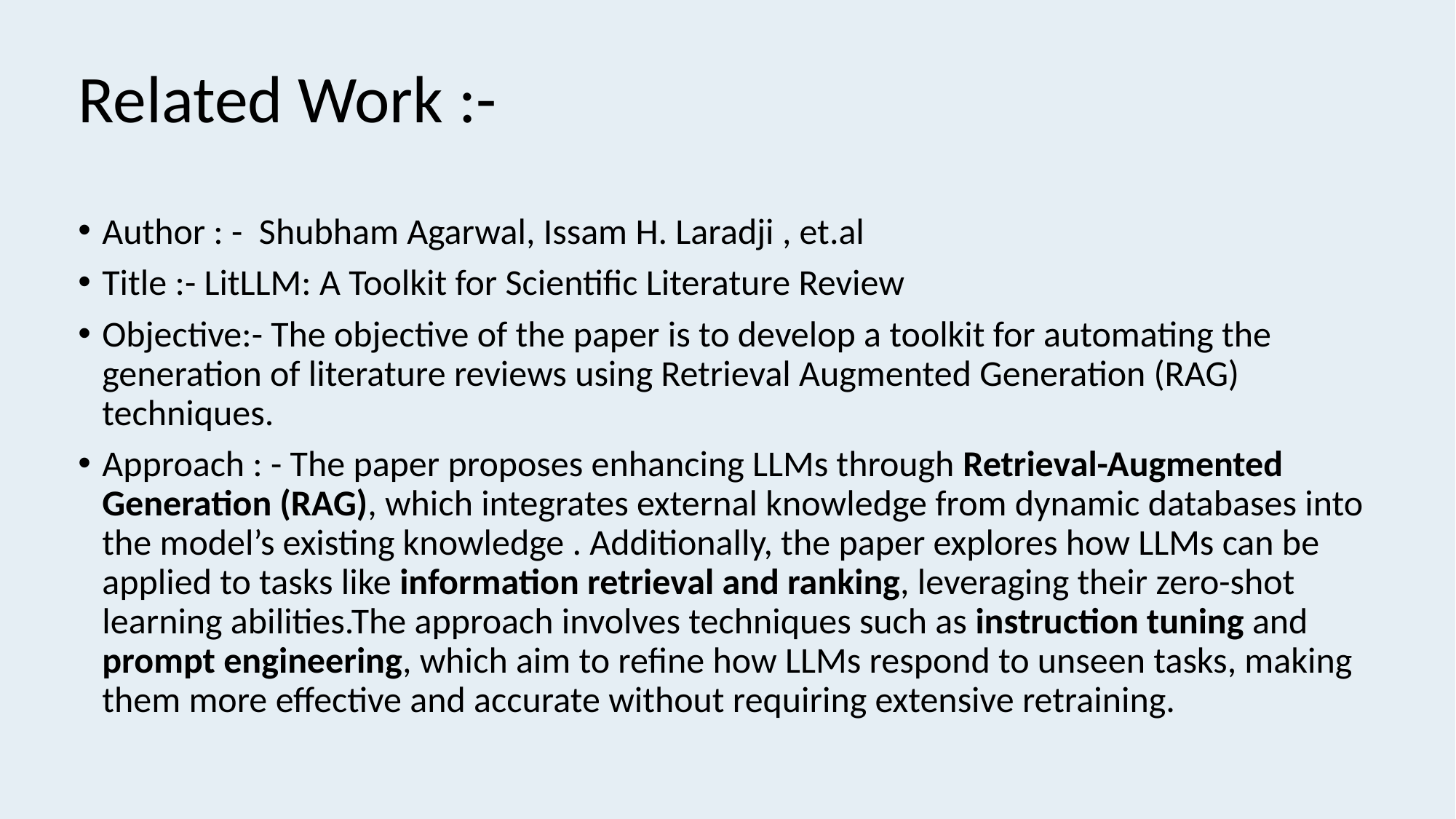

Related Work :-

Author : -  Shubham Agarwal, Issam H. Laradji , et.al
Title :- LitLLM: A Toolkit for Scientific Literature Review
Objective:- The objective of the paper is to develop a toolkit for automating the generation of literature reviews using Retrieval Augmented Generation (RAG) techniques.
Approach : - The paper proposes enhancing LLMs through Retrieval-Augmented Generation (RAG), which integrates external knowledge from dynamic databases into the model’s existing knowledge . Additionally, the paper explores how LLMs can be applied to tasks like information retrieval and ranking, leveraging their zero-shot learning abilities.The approach involves techniques such as instruction tuning and prompt engineering, which aim to refine how LLMs respond to unseen tasks, making them more effective and accurate without requiring extensive retraining.